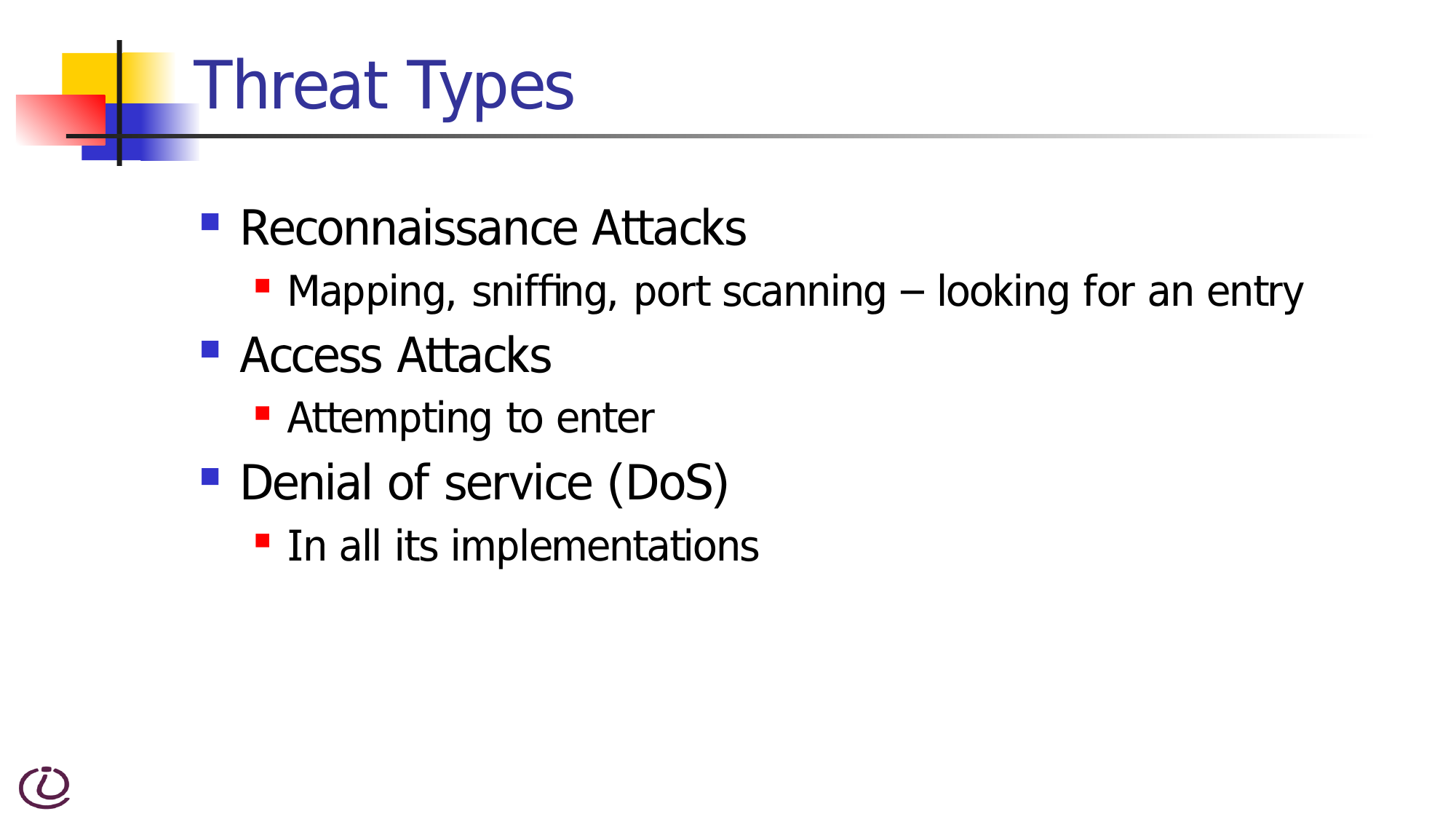

# Threat Types
Reconnaissance Attacks
Mapping, sniffing, port scanning – looking for an entry
Access Attacks
Attempting to enter
Denial of service (DoS)
In all its implementations